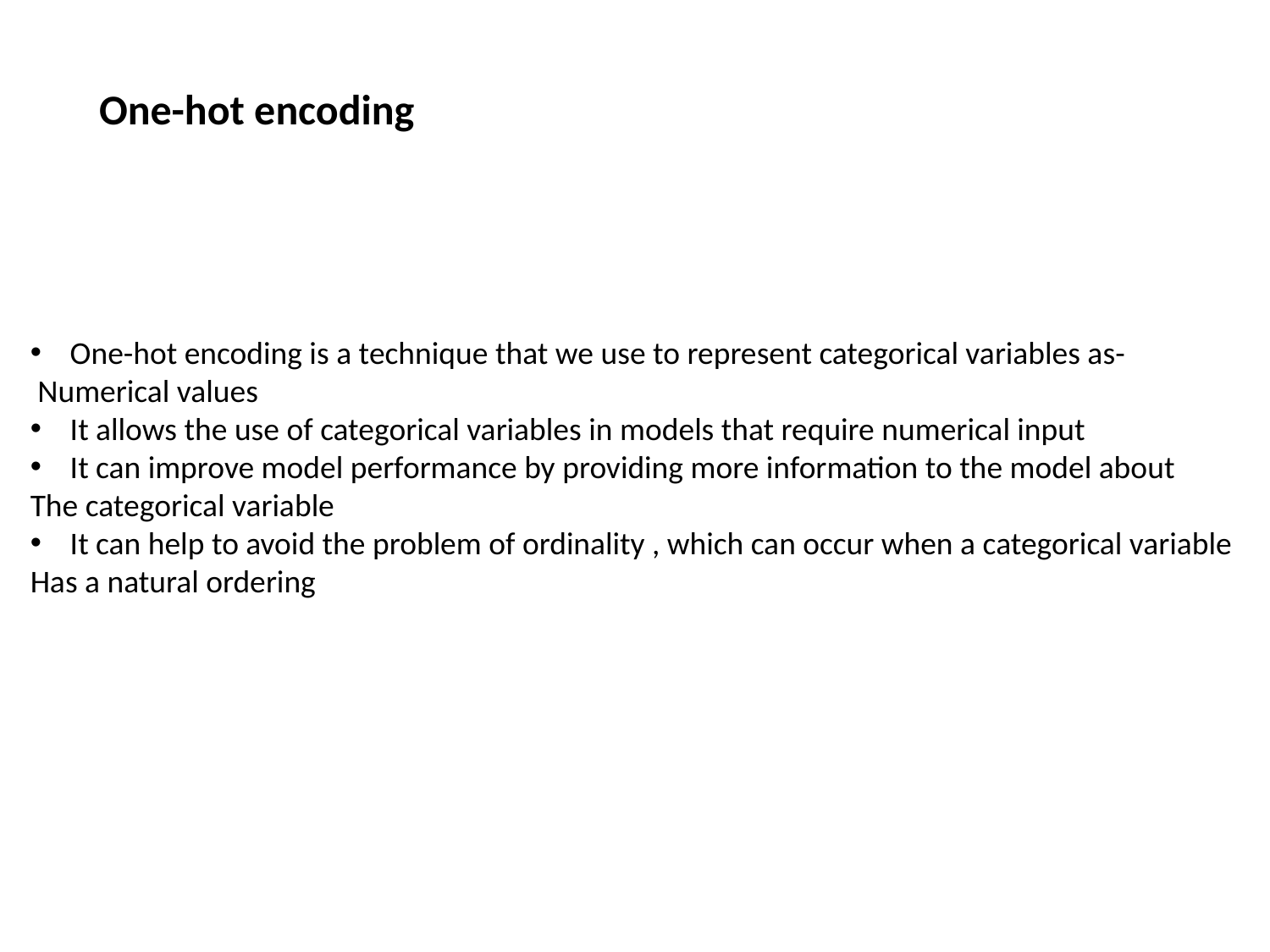

One-hot encoding
One-hot encoding is a technique that we use to represent categorical variables as-
 Numerical values
It allows the use of categorical variables in models that require numerical input
It can improve model performance by providing more information to the model about
The categorical variable
It can help to avoid the problem of ordinality , which can occur when a categorical variable
Has a natural ordering